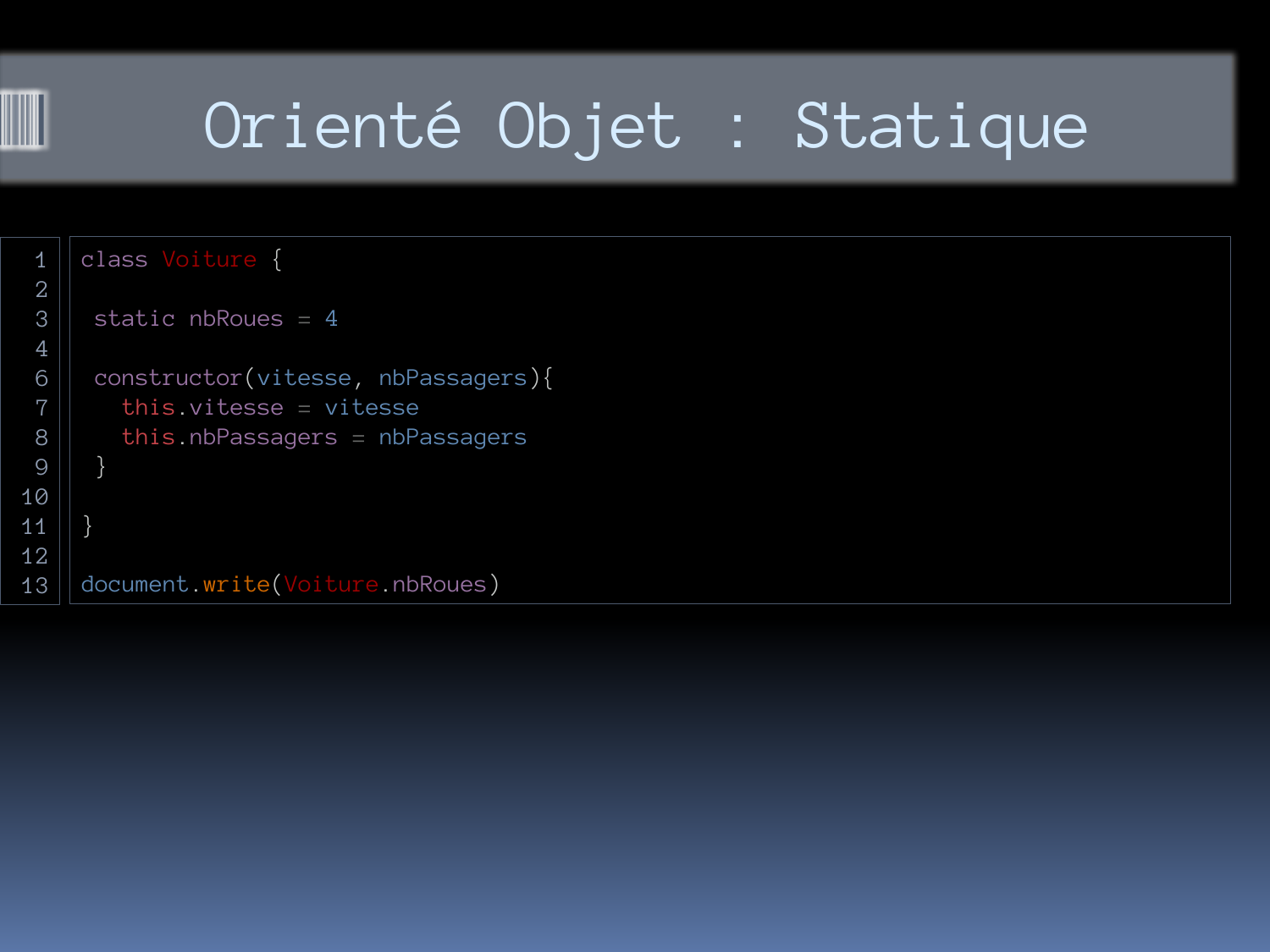

# Orienté Objet : Statique
class Voiture {

 static nbRoues = 4

 constructor(vitesse, nbPassagers){
   this.vitesse = vitesse
   this.nbPassagers = nbPassagers
 }

}

document.write(Voiture.nbRoues)
1
2
3
4
6
7
8
9
10
11
12
13